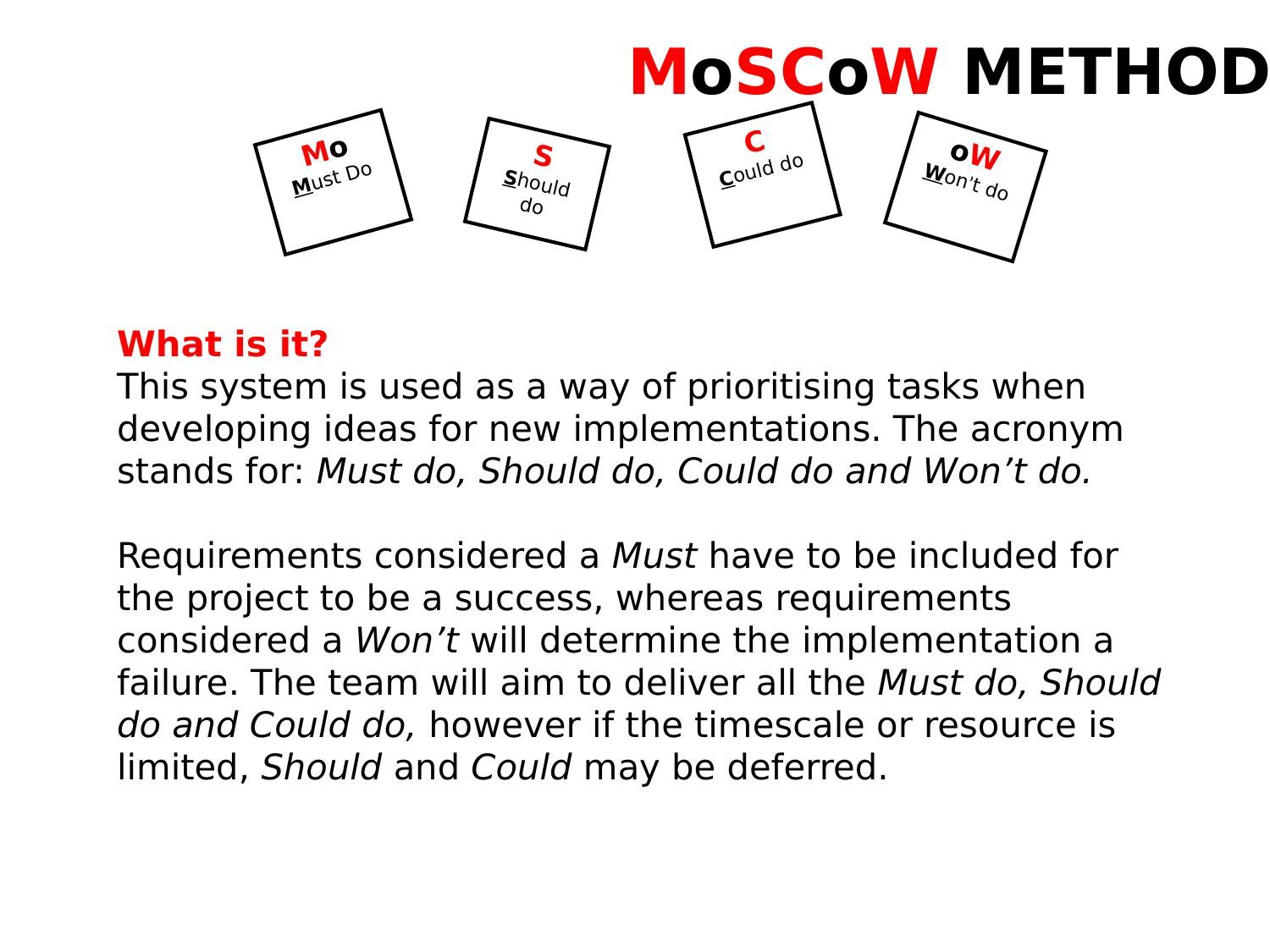

MoSCoW METHOD

C
Could do
Mo
Must Do
oW
Won’t do
S
Should do
What is it?
This system is used as a way of prioritising tasks when developing ideas for new implementations. The acronym stands for: Must do, Should do, Could do and Won’t do.

Requirements considered a Must have to be included for the project to be a success, whereas requirements considered a Won’t will determine the implementation a failure. The team will aim to deliver all the Must do, Should do and Could do, however if the timescale or resource is limited, Should and Could may be deferred.